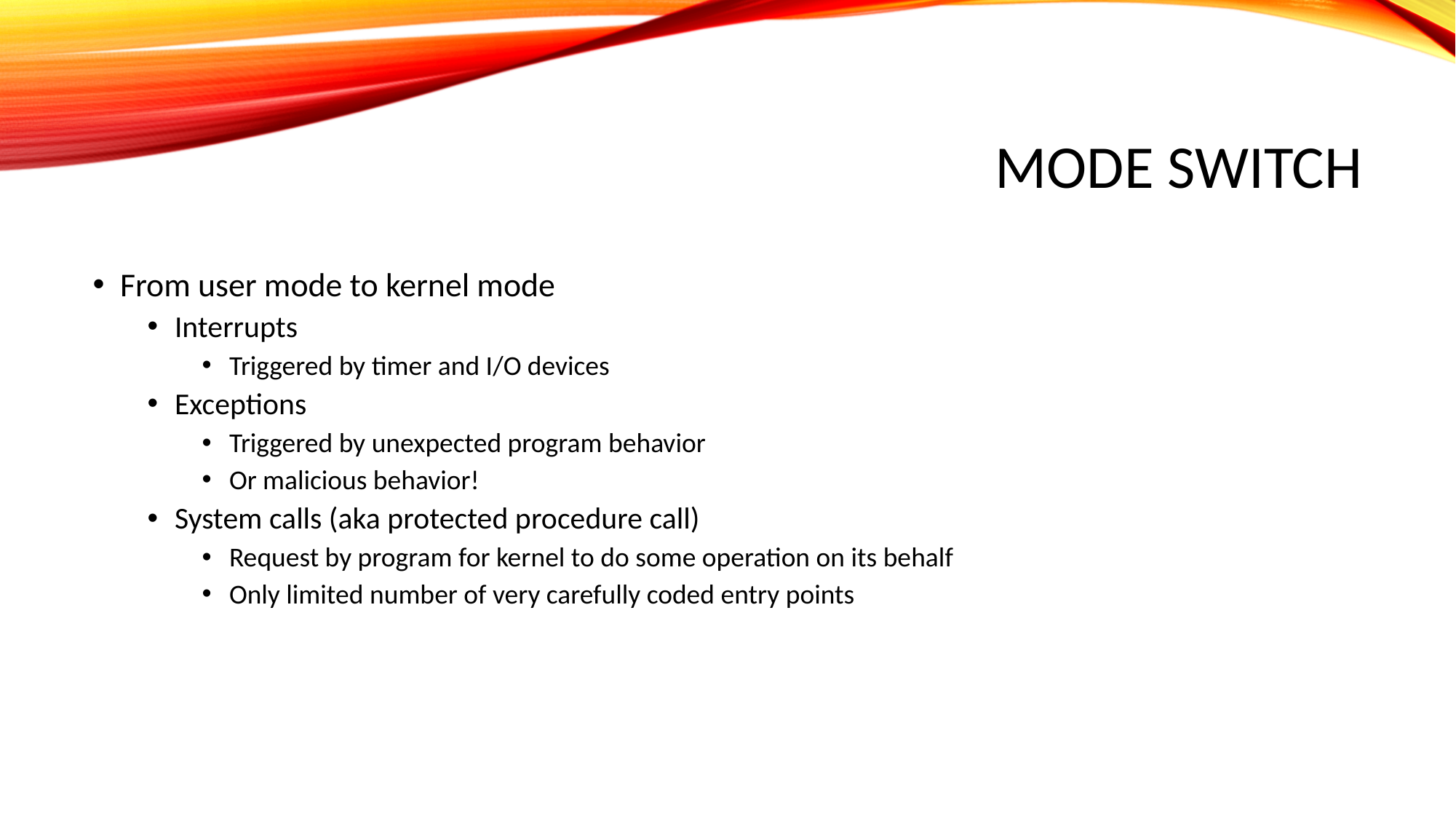

# Mode Switch
From user mode to kernel mode
Interrupts
Triggered by timer and I/O devices
Exceptions
Triggered by unexpected program behavior
Or malicious behavior!
System calls (aka protected procedure call)
Request by program for kernel to do some operation on its behalf
Only limited number of very carefully coded entry points